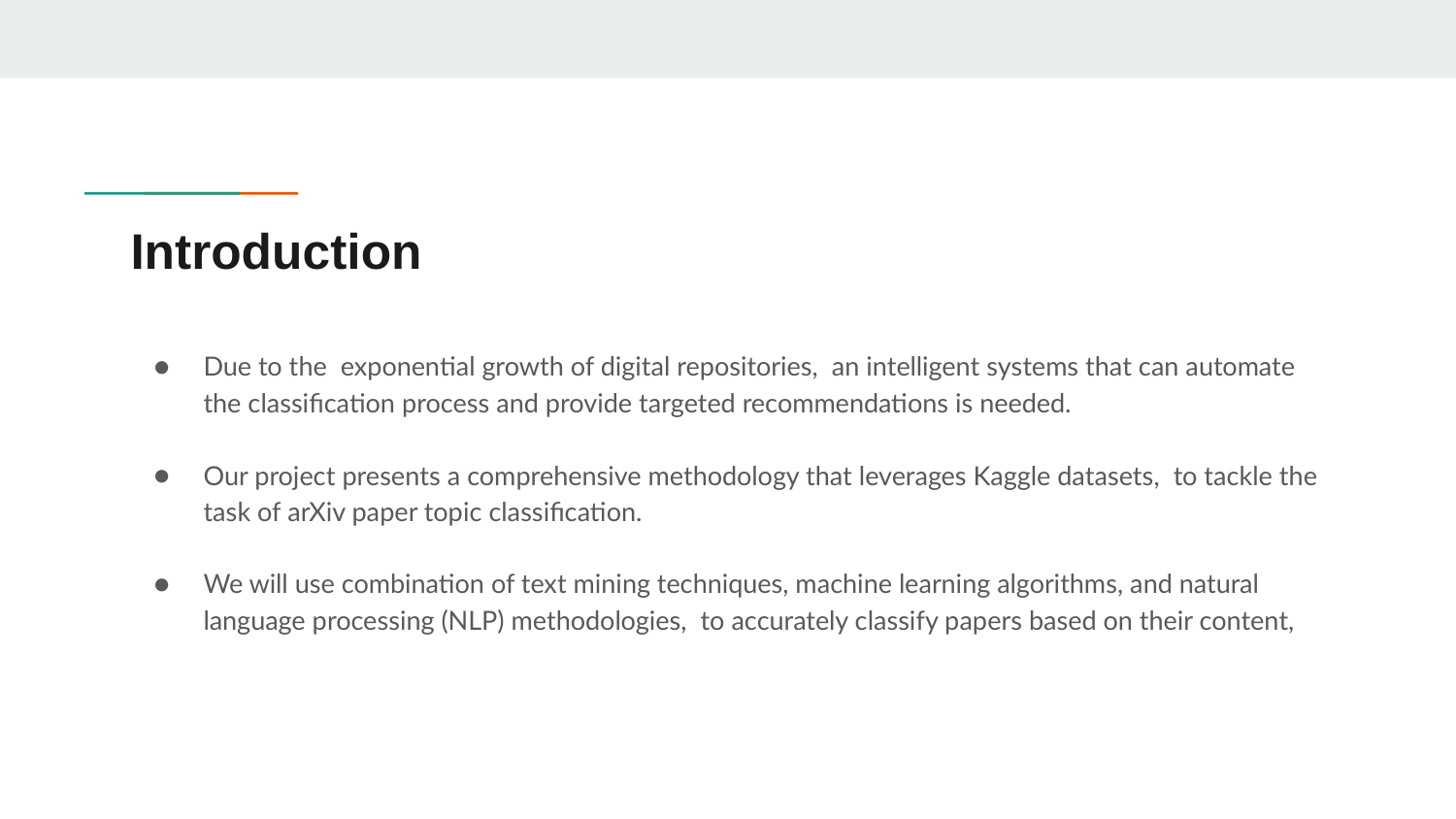

# Introduction
Due to the  exponential growth of digital repositories,  an intelligent systems that can automate the classification process and provide targeted recommendations is needed.

Our project presents a comprehensive methodology that leverages Kaggle datasets,  to tackle the task of arXiv paper topic classification.

We will use combination of text mining techniques, machine learning algorithms, and natural language processing (NLP) methodologies,  to accurately classify papers based on their content,